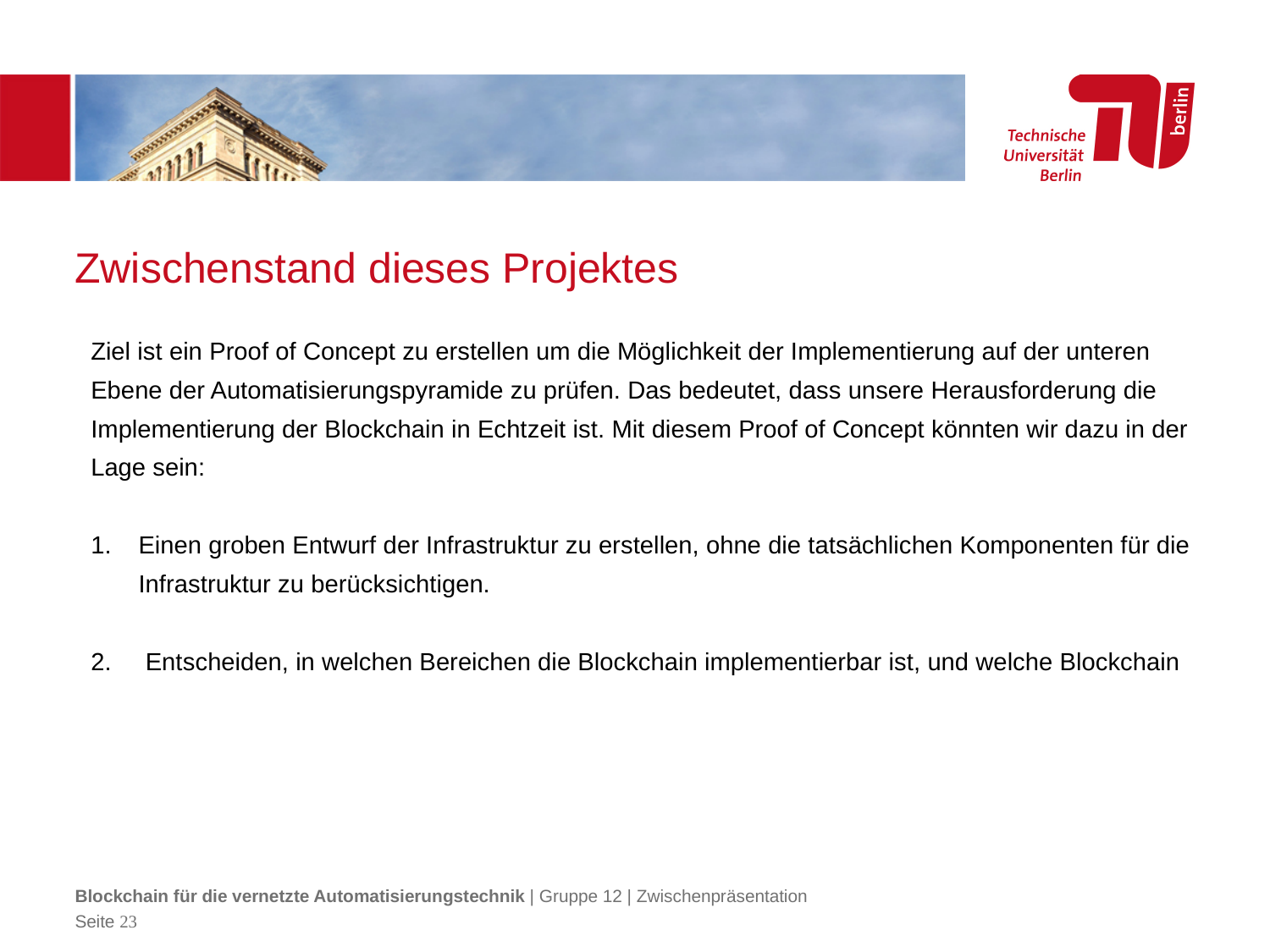

Zwischenstand dieses Projektes
Ziel ist ein Proof of Concept zu erstellen um die Möglichkeit der Implementierung auf der unteren Ebene der Automatisierungspyramide zu prüfen. Das bedeutet, dass unsere Herausforderung die Implementierung der Blockchain in Echtzeit ist. Mit diesem Proof of Concept könnten wir dazu in der Lage sein:

Einen groben Entwurf der Infrastruktur zu erstellen, ohne die tatsächlichen Komponenten für die Infrastruktur zu berücksichtigen.

 Entscheiden, in welchen Bereichen die Blockchain implementierbar ist, und welche Blockchain
Blockchain für die vernetzte Automatisierungstechnik | Gruppe 12 | Zwischenpräsentation
Seite 23